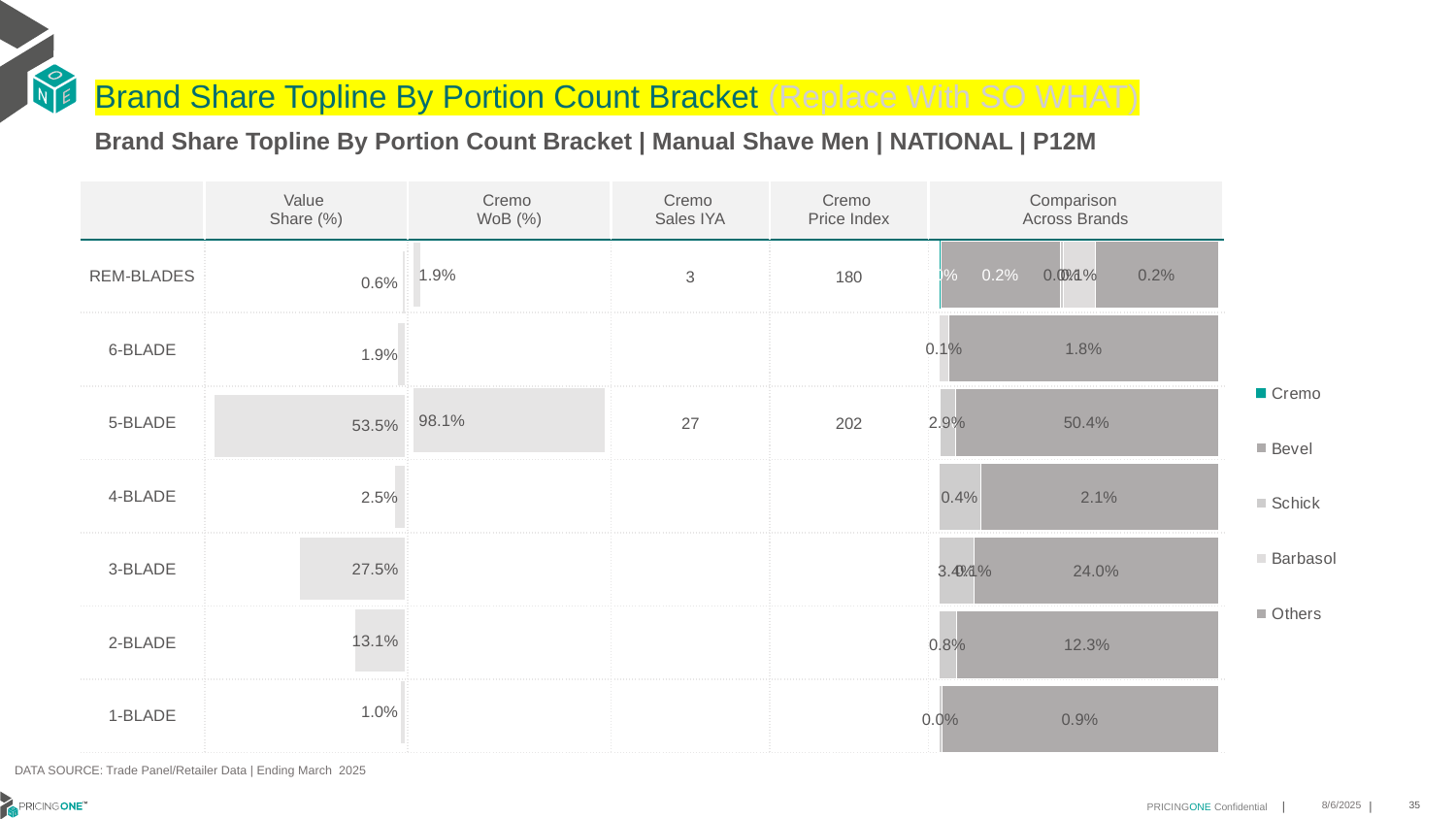

# Brand Share Topline By Portion Count Bracket (Replace With SO WHAT)
Brand Share Topline By Portion Count Bracket | Manual Shave Men | NATIONAL | P12M
|  | Value Share (%) | Cremo WoB (%) | Cremo Sales IYA | Cremo Price Index | Comparison Across Brands |
| --- | --- | --- | --- | --- | --- |
| REM-BLADES |  |  | 3 | 180 |  |
| 6-BLADE |  |  |  |  |  |
| 5-BLADE |  |  | 27 | 202 |  |
| 4-BLADE |  |  |  |  |  |
| 3-BLADE |  |  |  |  |  |
| 2-BLADE |  |  |  |  |  |
| 1-BLADE |  |  |  |  |  |

### Chart

| Category | Cremo | Bevel | Schick | Barbasol | Others |
|---|---|---|---|---|---|
| REM-BLADES | 2.231804235197939e-05 | 0.0019429640094120917 | 4.474416082391415e-05 | 0.0005126814021108775 | 0.0020051401365061713 |
| 6-BLADE | None | None | None | 0.0006597244641905023 | 0.01807303563115909 |
| 5-BLADE | 0.0011369795496398447 | None | 0.029095347634191603 | None | 0.504485864385158 |
| 4-BLADE | None | None | 0.0035808420754381 | None | 0.020793473361034247 |
| 3-BLADE | None | None | 0.033699404581862644 | 0.000519245570282777 | 0.24007218521835377 |
| 2-BLADE | None | None | 0.007829923977859353 | None | 0.12289438887242263 |
| 1-BLADE | None | None | 7.829305937772183e-05 | None | 0.009047956734491347 |

### Chart

| Category | Value Share |
|---|---|
|  | 0.005595947865663986 |

### Chart

| Category | Brand WoB % |
|---|---|
|  | 0.0193 |
DATA SOURCE: Trade Panel/Retailer Data | Ending March  2025

8/6/2025
35